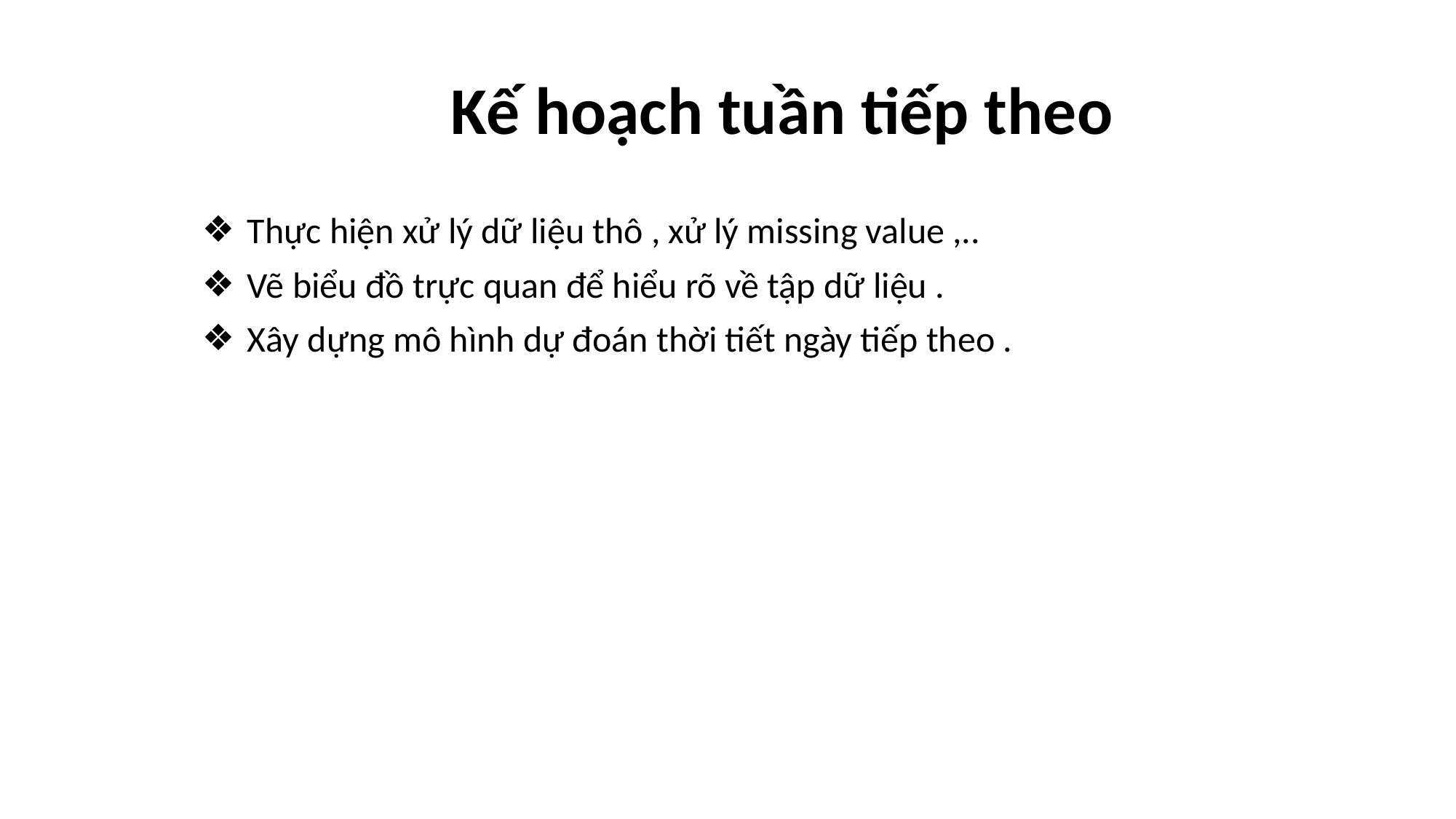

# Kế hoạch tuần tiếp theo
Thực hiện xử lý dữ liệu thô , xử lý missing value ,..
Vẽ biểu đồ trực quan để hiểu rõ về tập dữ liệu .
Xây dựng mô hình dự đoán thời tiết ngày tiếp theo .